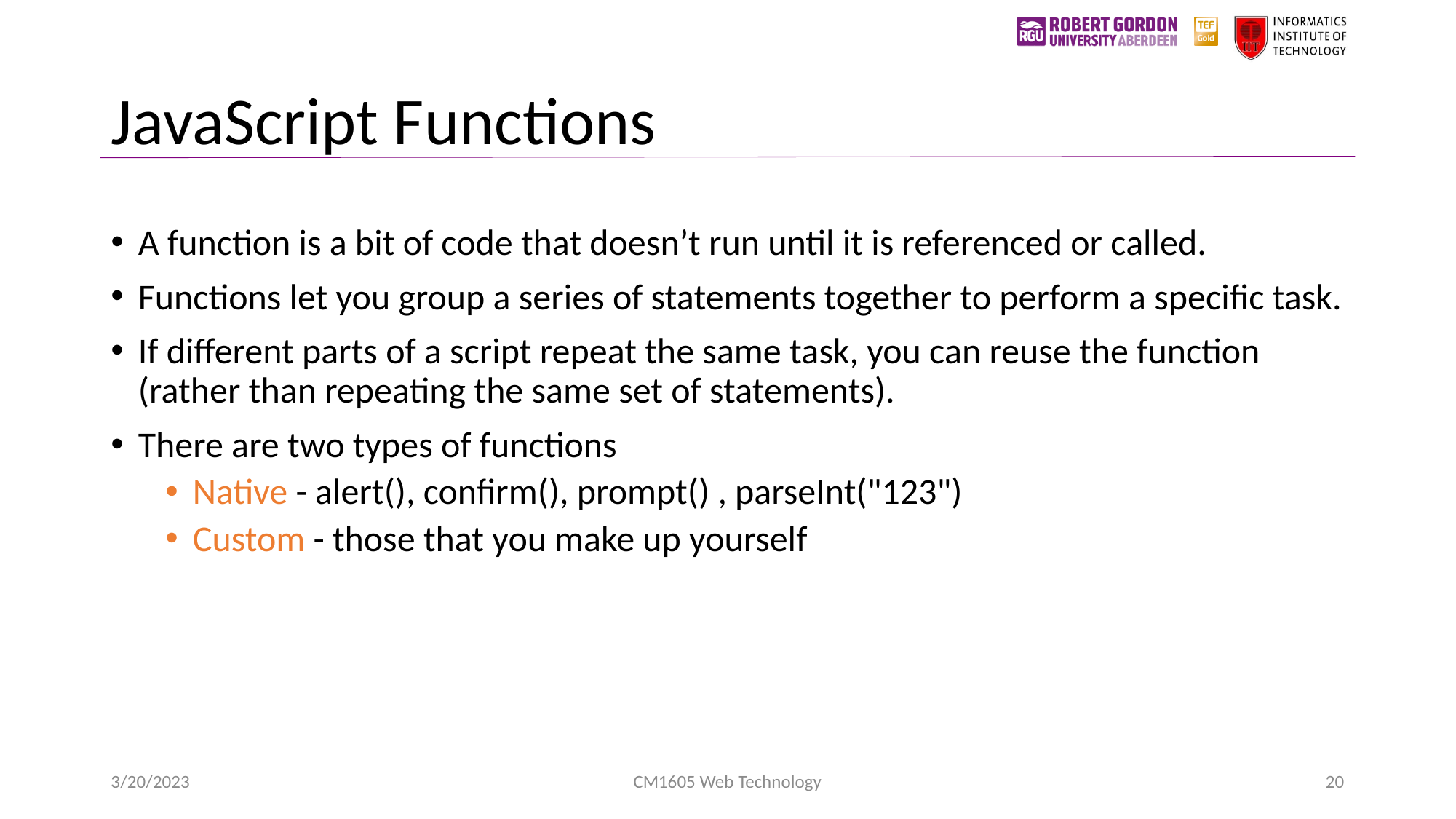

# JavaScript Functions
A function is a bit of code that doesn’t run until it is referenced or called.
Functions let you group a series of statements together to perform a specific task.
If different parts of a script repeat the same task, you can reuse the function (rather than repeating the same set of statements).
There are two types of functions
Native - alert(), confirm(), prompt() , parseInt("123")
Custom - those that you make up yourself
3/20/2023
CM1605 Web Technology
20